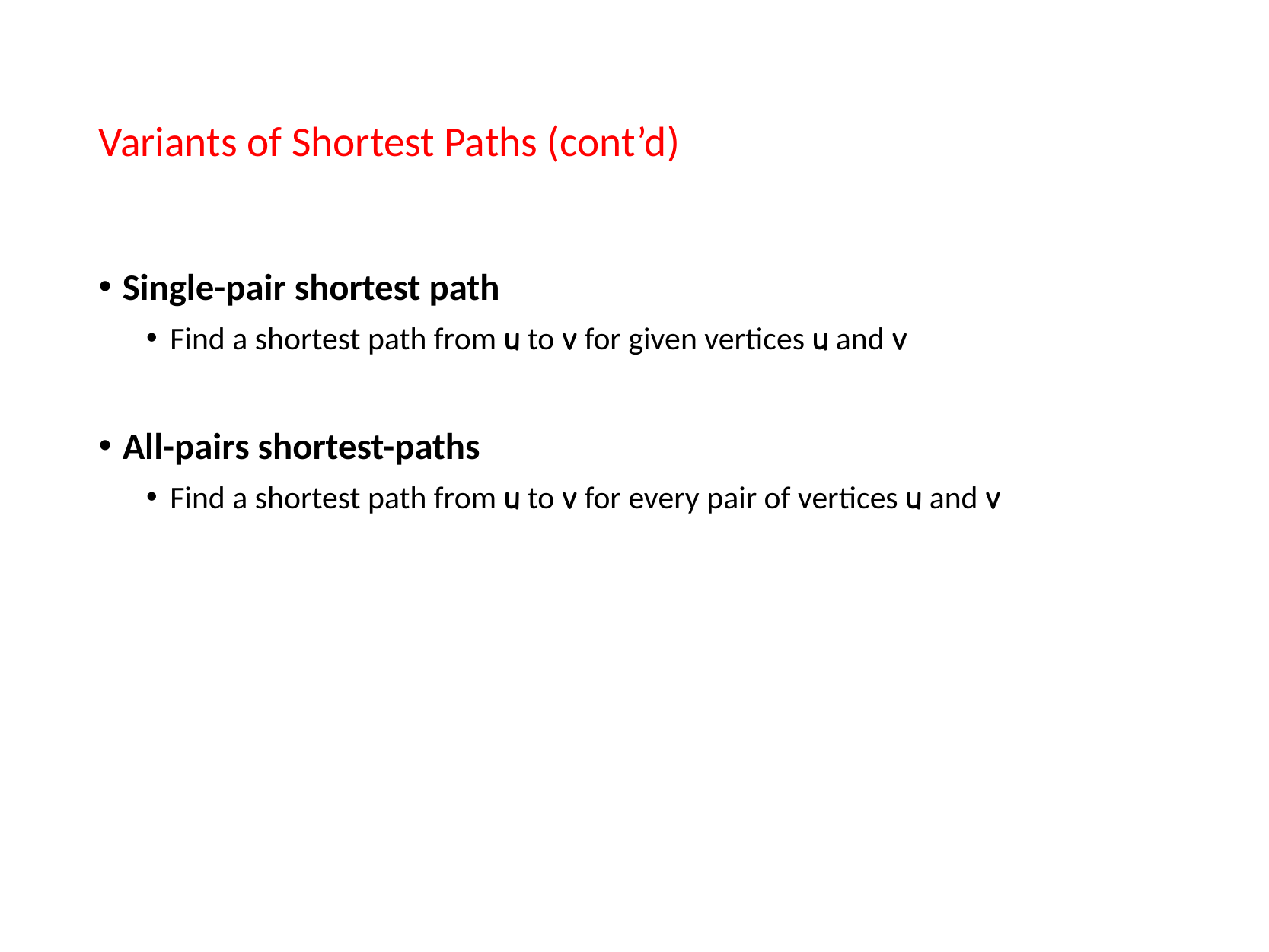

# Variants of Shortest Paths (cont’d)
Single-pair shortest path
Find a shortest path from u to v for given vertices u and v

All-pairs shortest-paths
Find a shortest path from u to v for every pair of vertices u and v